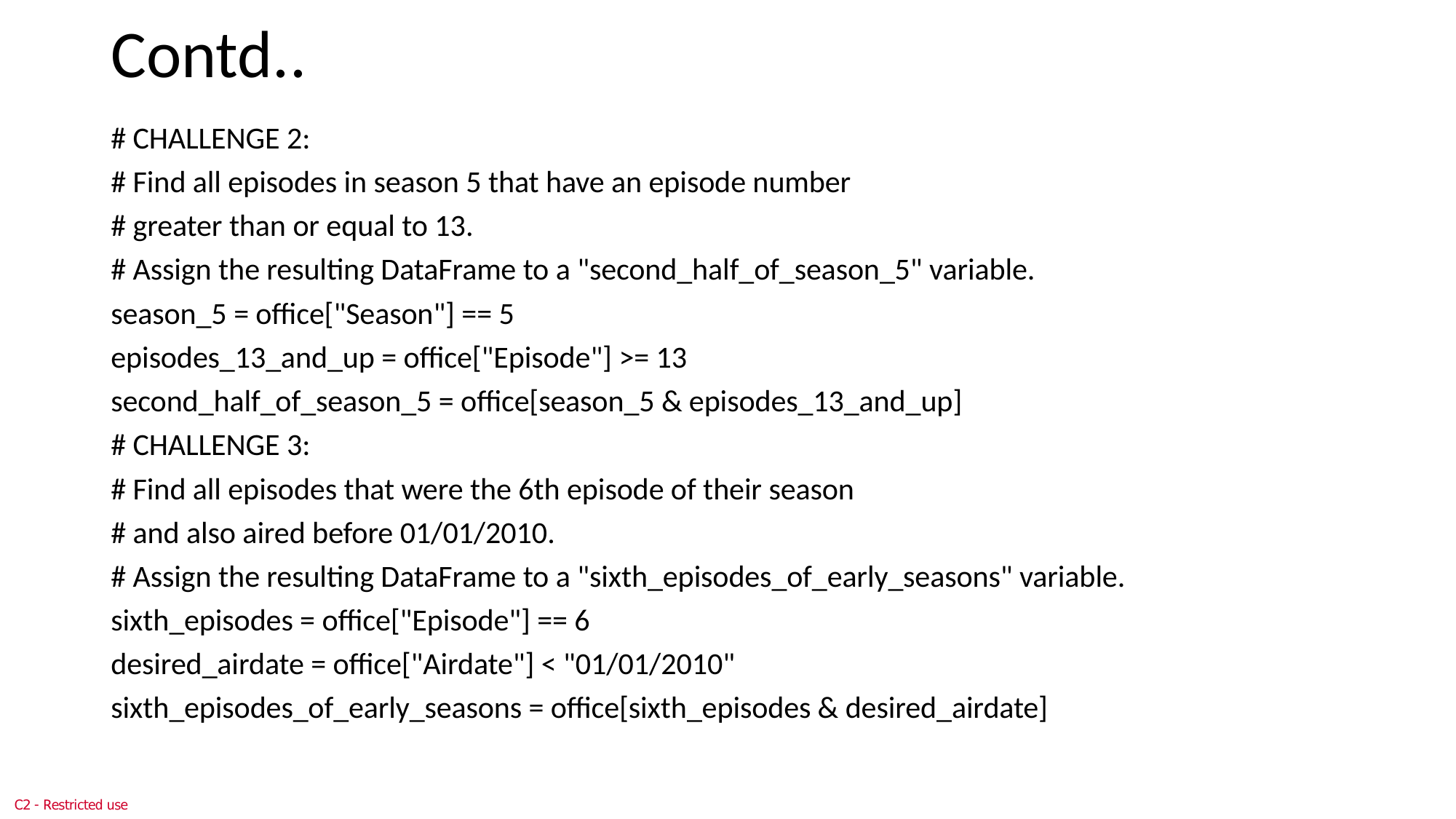

# Contd..
# CHALLENGE 2:
# Find all episodes in season 5 that have an episode number
# greater than or equal to 13.
# Assign the resulting DataFrame to a "second_half_of_season_5" variable.
season_5 = office["Season"] == 5
episodes_13_and_up = office["Episode"] >= 13
second_half_of_season_5 = office[season_5 & episodes_13_and_up]
# CHALLENGE 3:
# Find all episodes that were the 6th episode of their season
# and also aired before 01/01/2010.
# Assign the resulting DataFrame to a "sixth_episodes_of_early_seasons" variable.
sixth_episodes = office["Episode"] == 6
desired_airdate = office["Airdate"] < "01/01/2010"
sixth_episodes_of_early_seasons = office[sixth_episodes & desired_airdate]